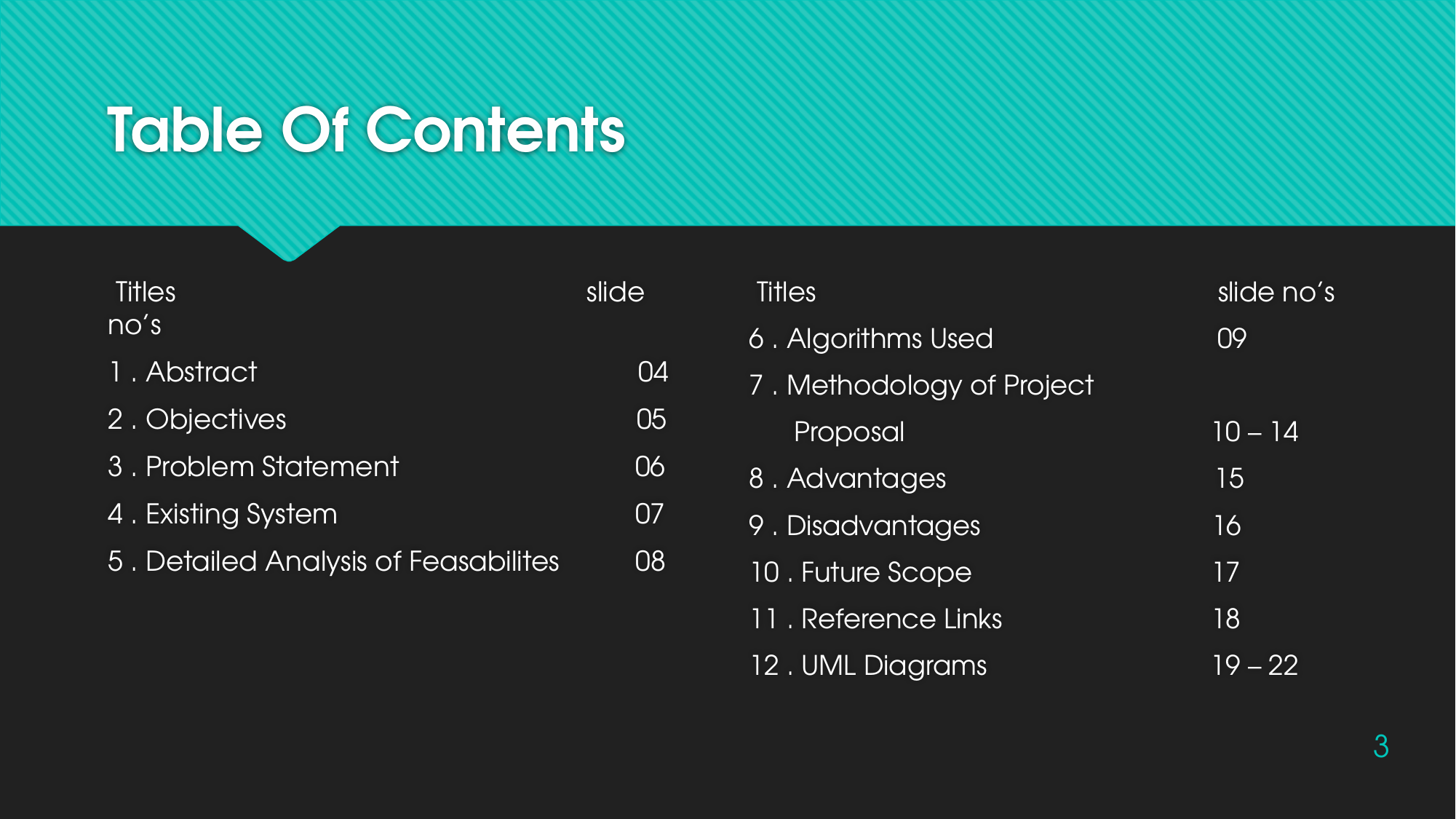

# Table Of Contents
 Titles                                                      slide no’s
1 . Abstract                                                  04
2 . Objectives                                              05
3 . Problem Statement                               06
4 . Existing System                                       07
5 . Detailed Analysis of Feasabilites          08

 Titles                                                      slide no’s
6 . Algorithms Used                              09
7 . Methodology of Project
      Proposal                                         10 – 14
8 . Advantages                                    15
9 . Disadvantages                               16
10 . Future Scope                                17
11 . Reference Links                            18
12 . UML Diagrams                              19 – 22
3